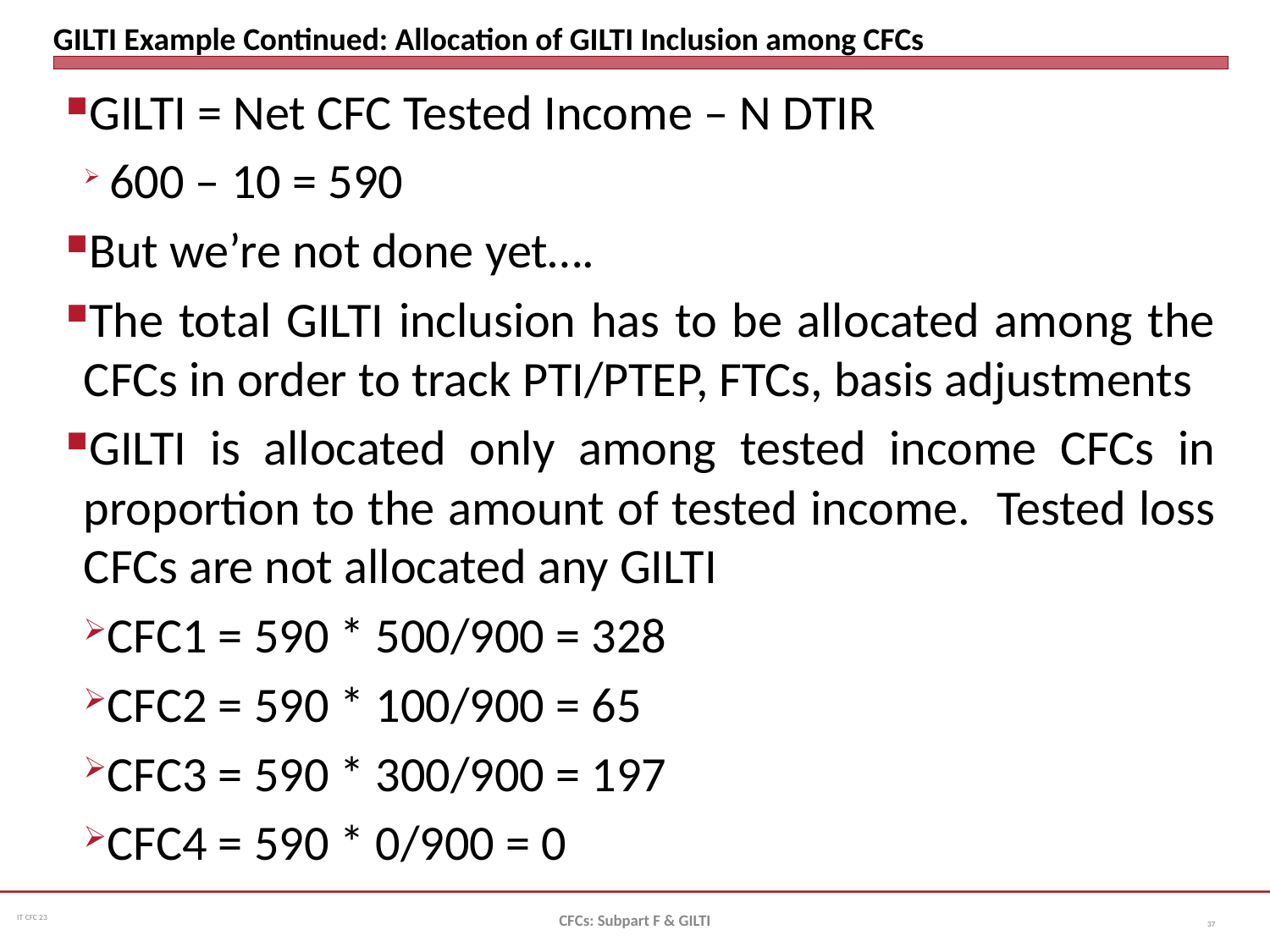

# GILTI Example Continued: Allocation of GILTI Inclusion among CFCs
GILTI = Net CFC Tested Income – N DTIR
 600 – 10 = 590
But we’re not done yet….
The total GILTI inclusion has to be allocated among the CFCs in order to track PTI/PTEP, FTCs, basis adjustments
GILTI is allocated only among tested income CFCs in proportion to the amount of tested income.  Tested loss CFCs are not allocated any GILTI
CFC1 = 590 * 500/900 = 328
CFC2 = 590 * 100/900 = 65
CFC3 = 590 * 300/900 = 197
CFC4 = 590 * 0/900 = 0

CFCs: Subpart F & GILTI
37